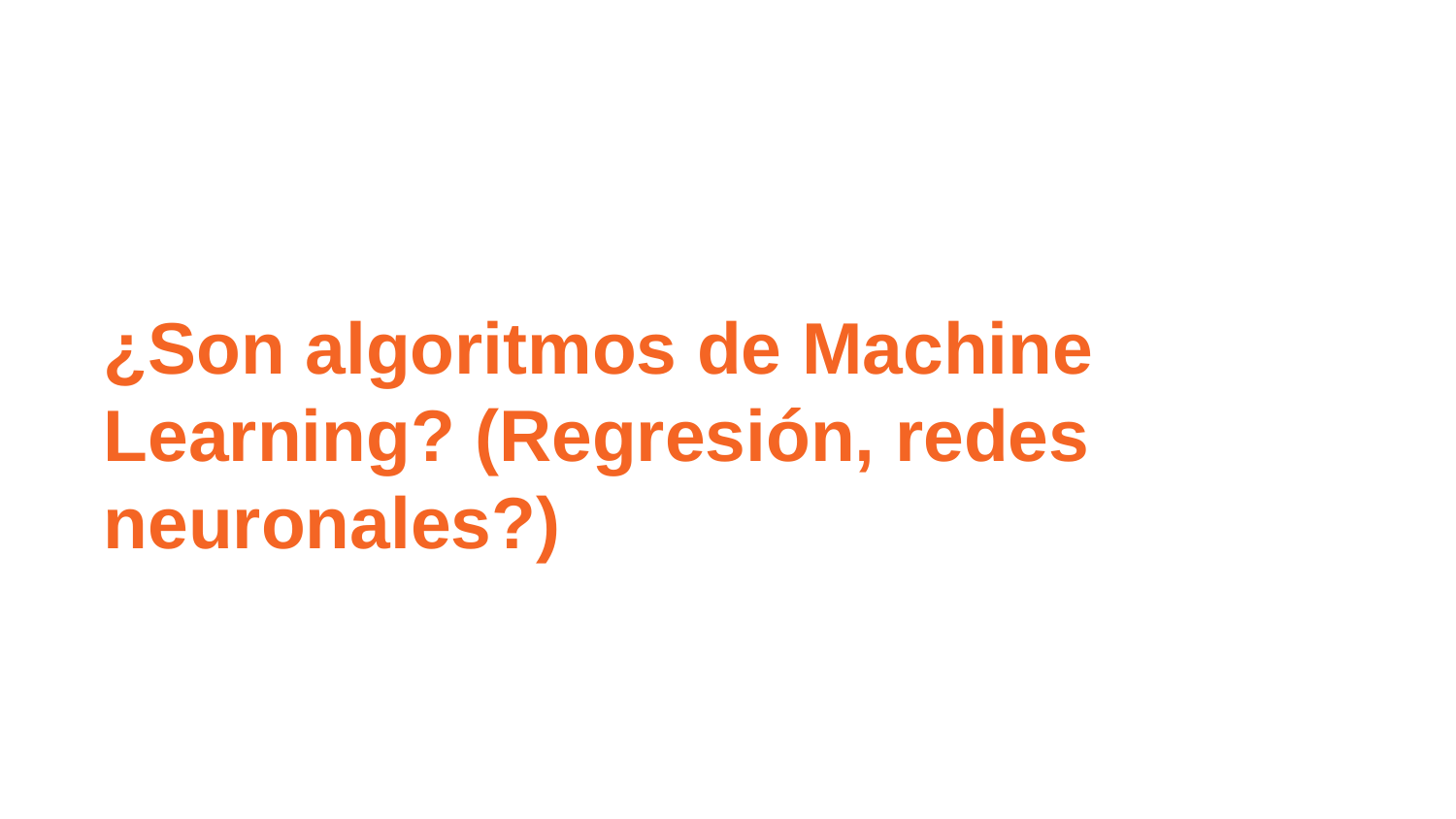

¿Son algoritmos de Machine Learning? (Regresión, redes neuronales?)